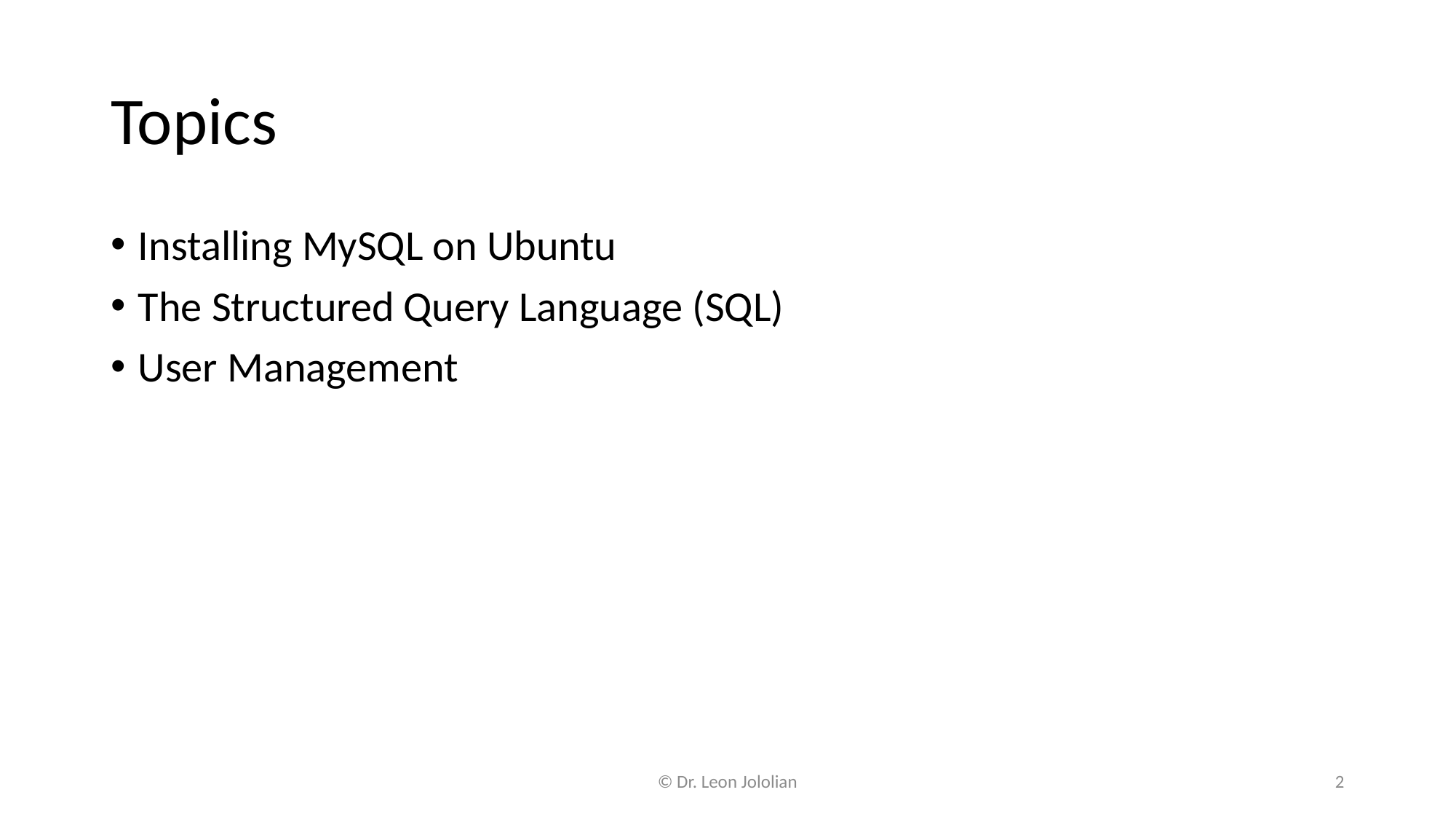

# Topics
Installing MySQL on Ubuntu
The Structured Query Language (SQL)
User Management

© Dr. Leon Jololian
2